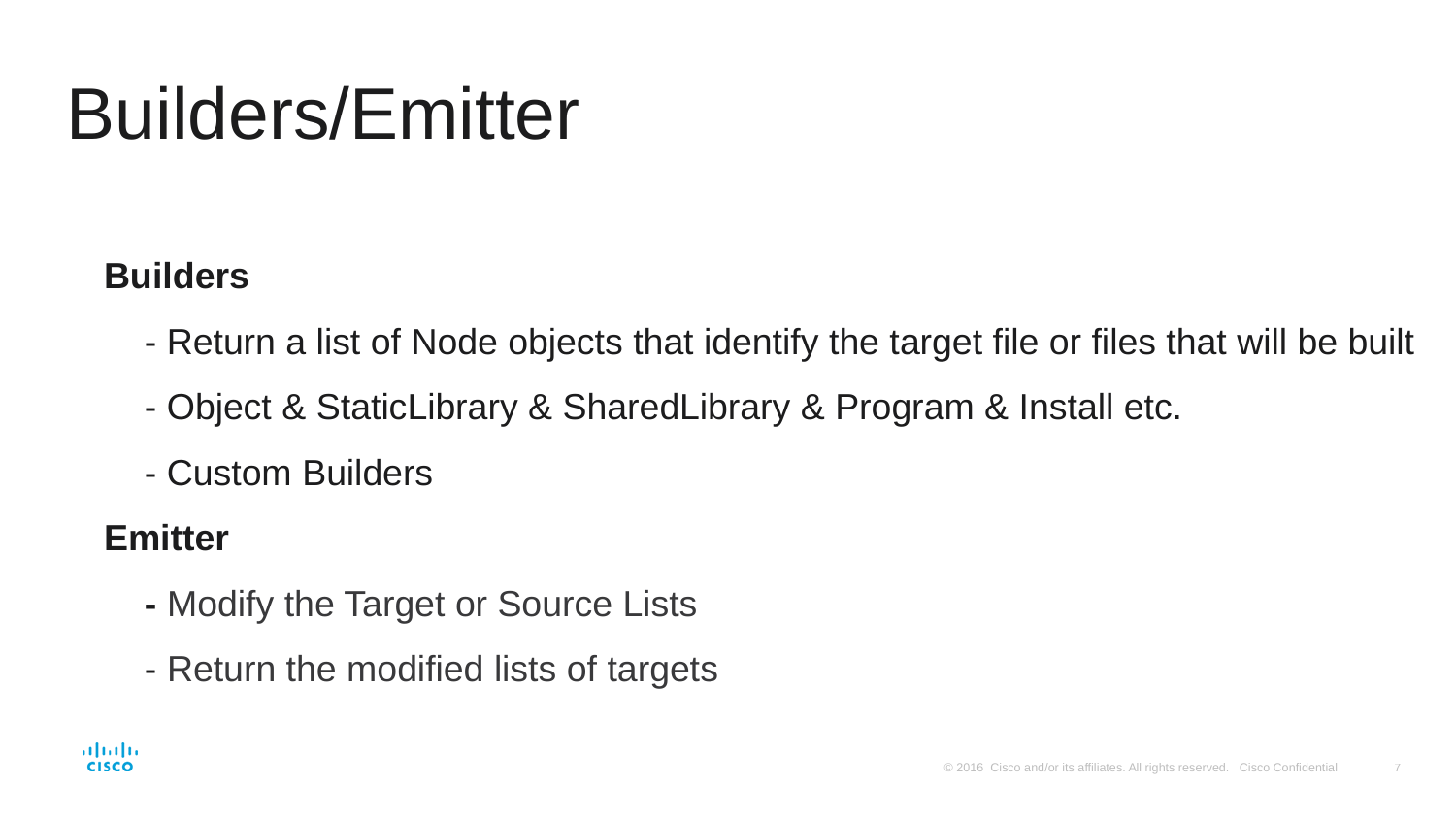

# Builders/Emitter
Builders
    - Return a list of Node objects that identify the target file or files that will be built
    - Object & StaticLibrary & SharedLibrary & Program & Install etc.
    - Custom Builders
Emitter
    - Modify the Target or Source Lists
    - Return the modified lists of targets